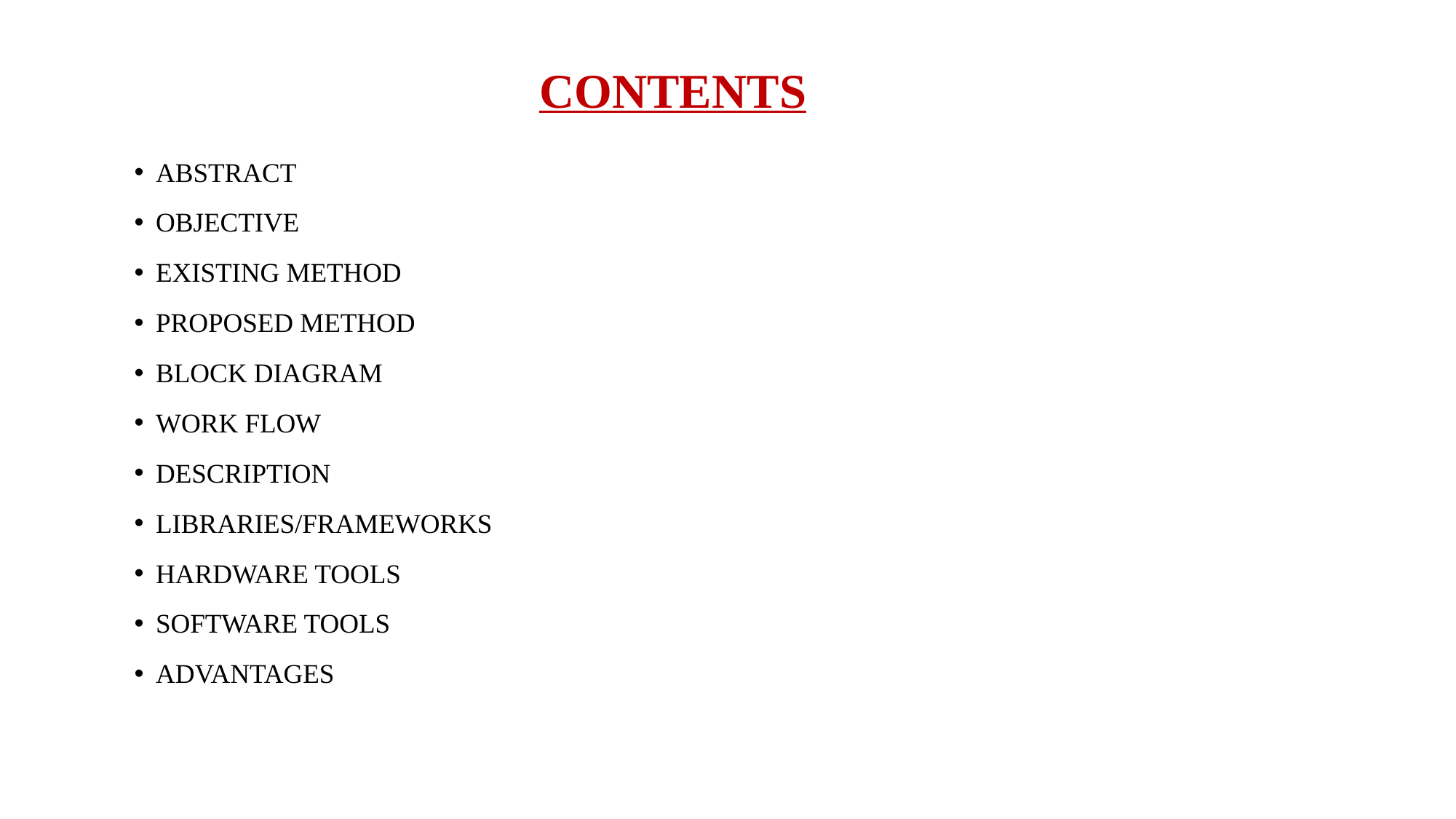

#
CONTENTS
ABSTRACT
OBJECTIVE
EXISTING METHOD
PROPOSED METHOD
BLOCK DIAGRAM
WORK FLOW
DESCRIPTION
LIBRARIES/FRAMEWORKS
HARDWARE TOOLS
SOFTWARE TOOLS
ADVANTAGES